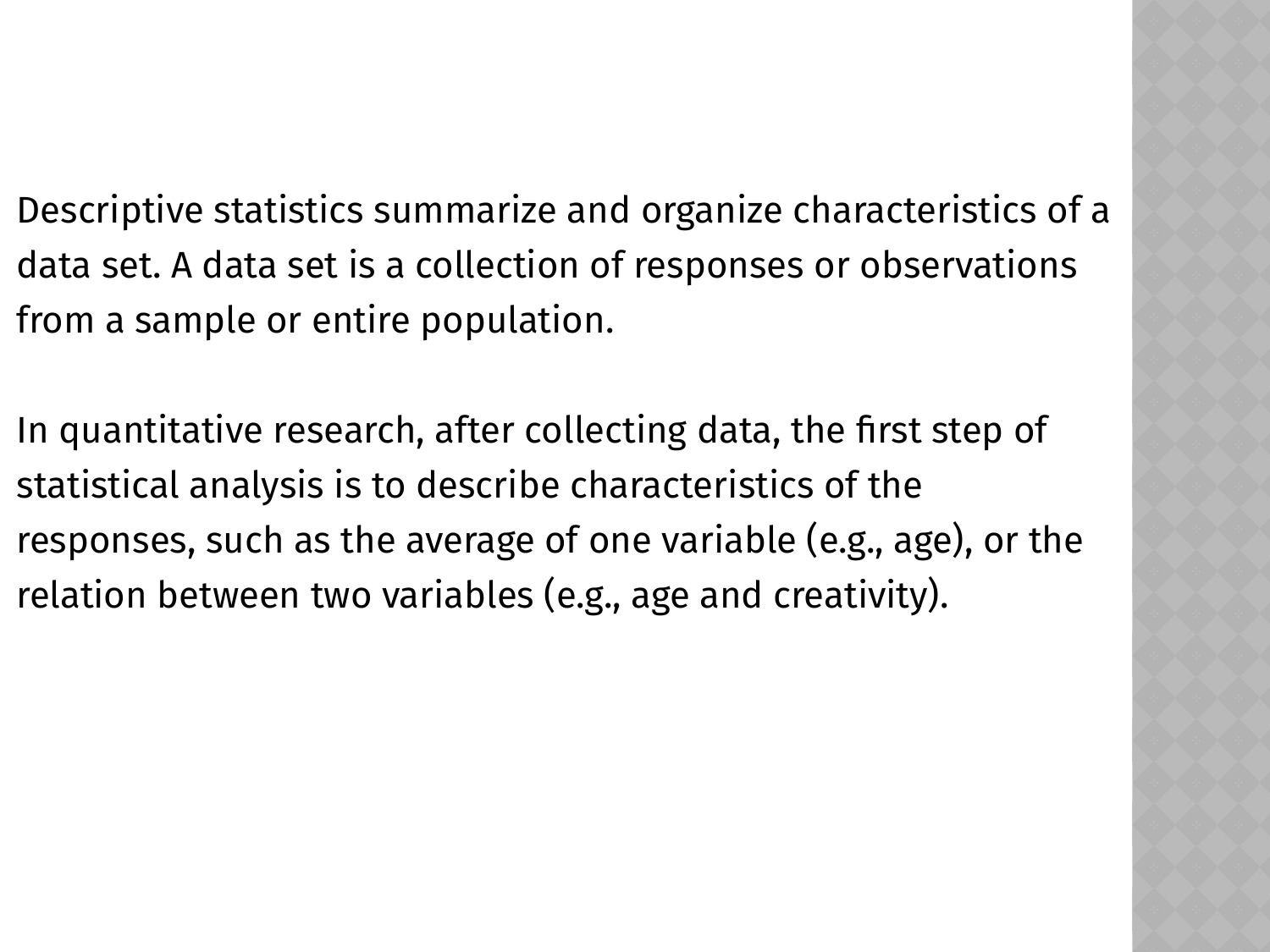

Descriptive statistics summarize and organize characteristics of a
data set. A data set is a collection of responses or observations
from a sample or entire population.

In quantitative research, after collecting data, the first step of
statistical analysis is to describe characteristics of the
responses, such as the average of one variable (e.g., age), or the
relation between two variables (e.g., age and creativity).